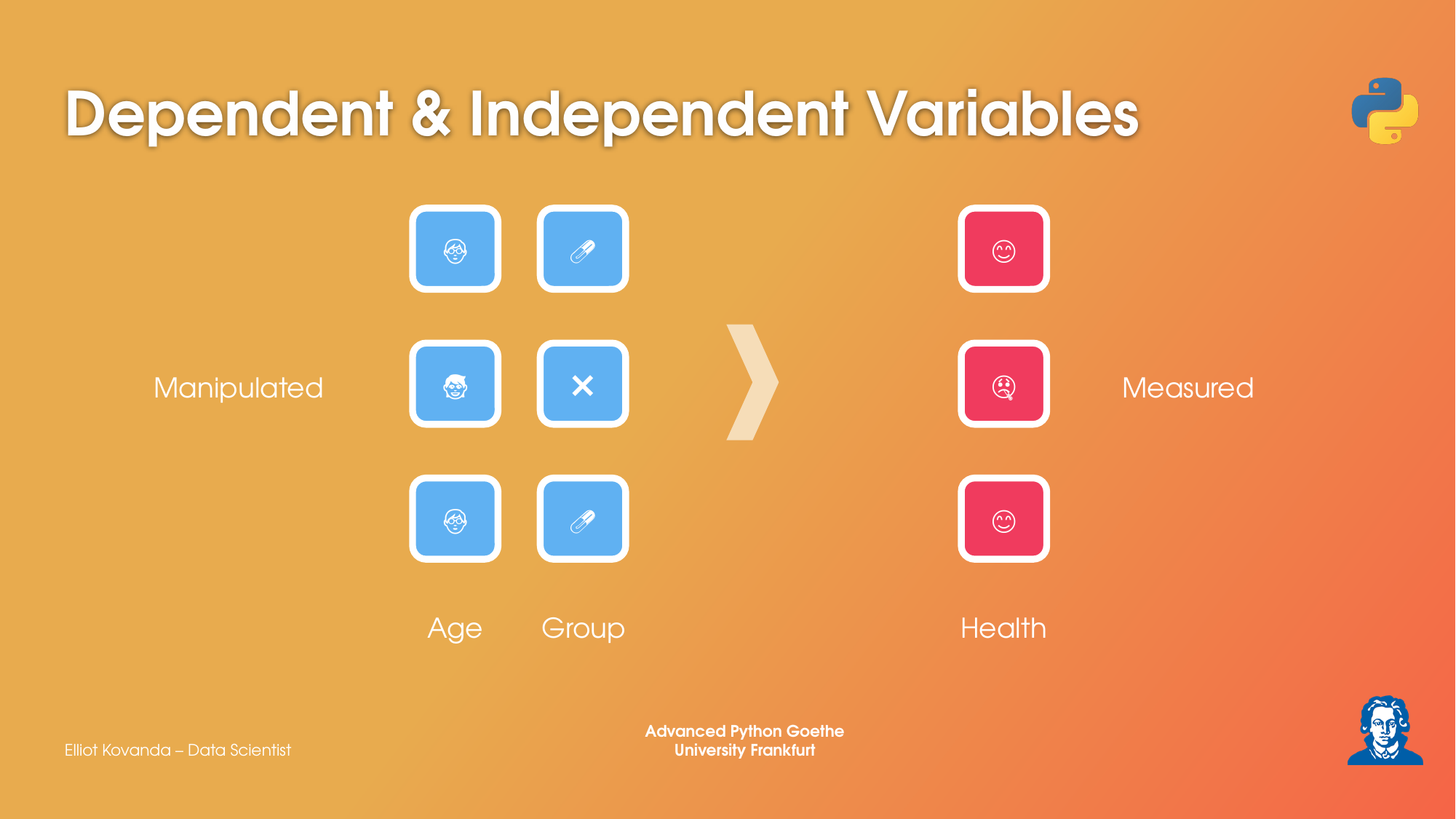

# Dependent & Independent Variables
🧓
😊

🤒
🧒
Manipulated
Measured
🧓
😊
Age

Health
💊
❌
💊
Group
Elliot Kovanda – Data Scientist